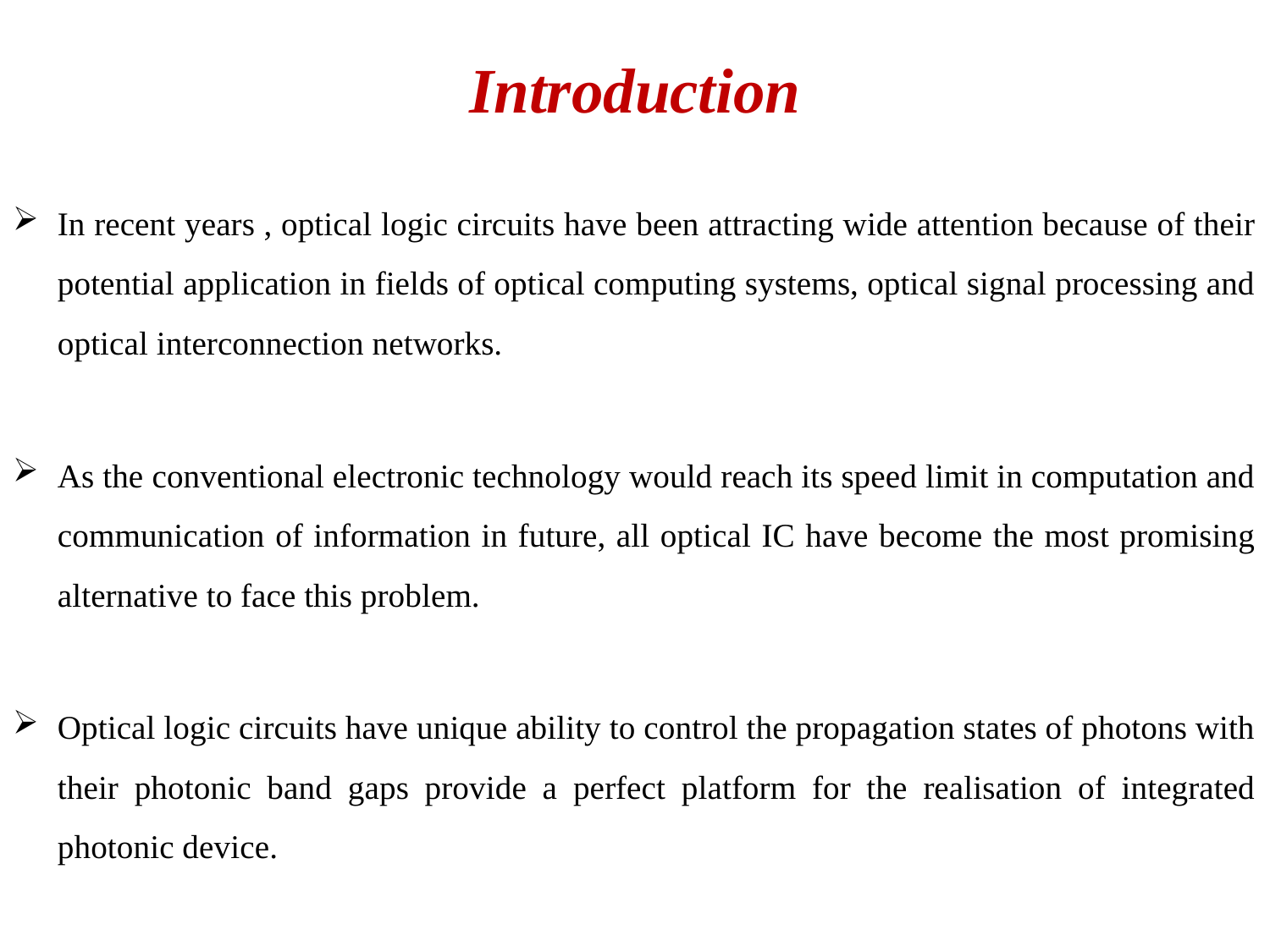

# Introduction
In recent years , optical logic circuits have been attracting wide attention because of their potential application in fields of optical computing systems, optical signal processing and optical interconnection networks.

As the conventional electronic technology would reach its speed limit in computation and communication of information in future, all optical IC have become the most promising alternative to face this problem.

Optical logic circuits have unique ability to control the propagation states of photons with their photonic band gaps provide a perfect platform for the realisation of integrated photonic device.